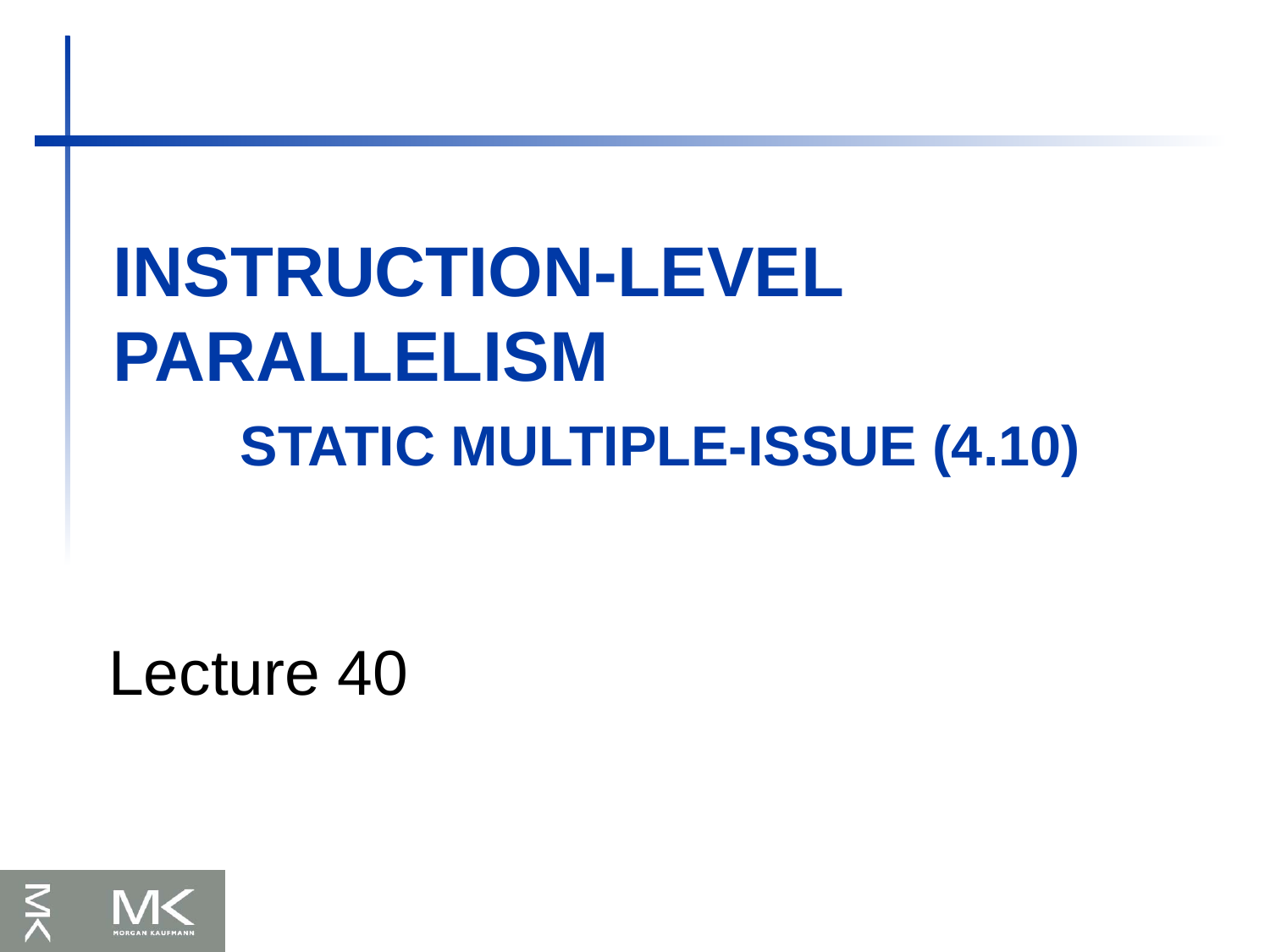

# Instruction-Level Parallelism Static Multiple-Issue (4.10)
Lecture 40